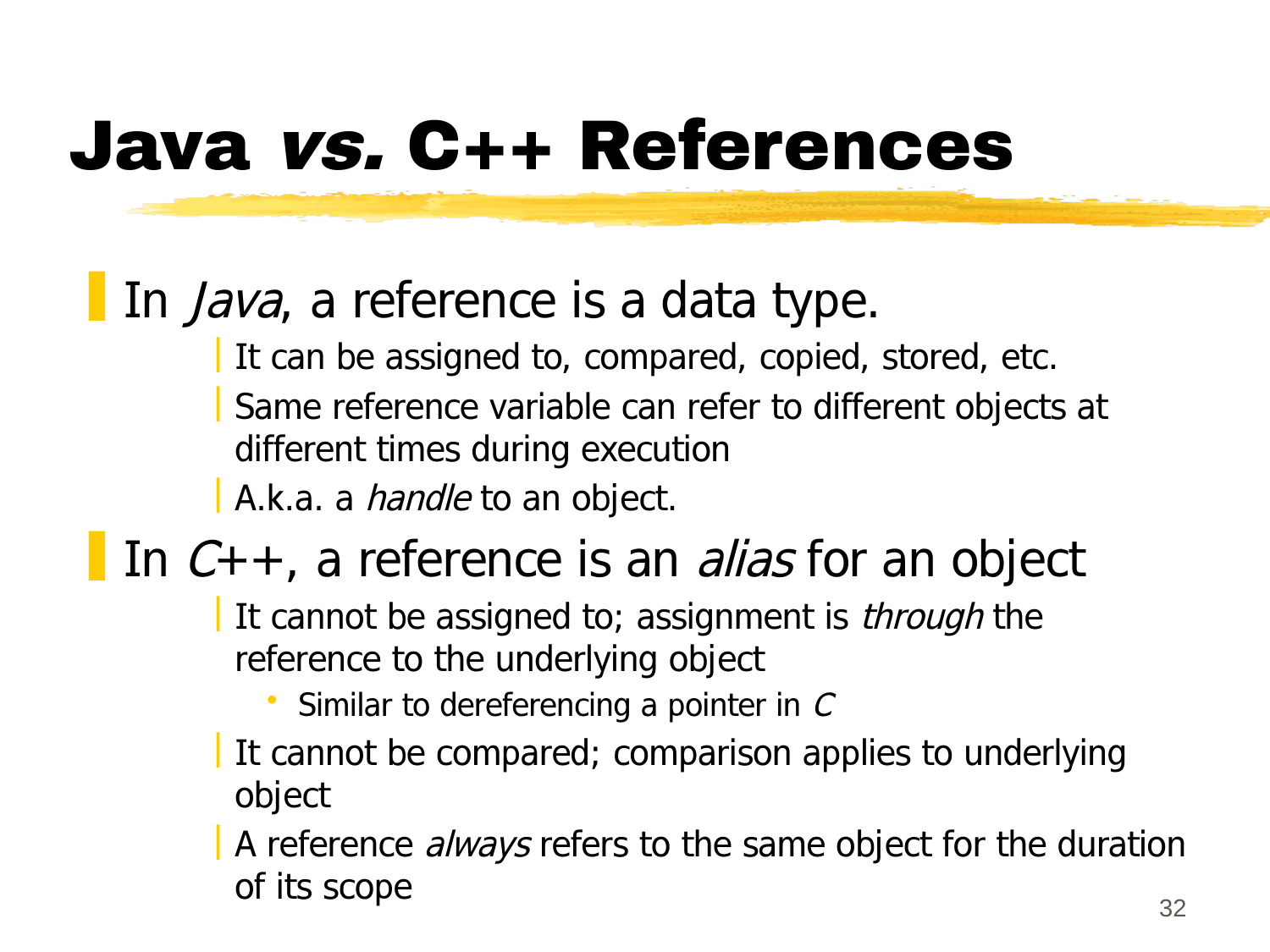

32
# Java vs. C++ References
In Java, a reference is a data type.
It can be assigned to, compared, copied, stored, etc.
Same reference variable can refer to different objects at different times during execution
A.k.a. a handle to an object.
In C++, a reference is an alias for an object
It cannot be assigned to; assignment is through the reference to the underlying object
Similar to dereferencing a pointer in C
It cannot be compared; comparison applies to underlying object
A reference always refers to the same object for the duration of its scope